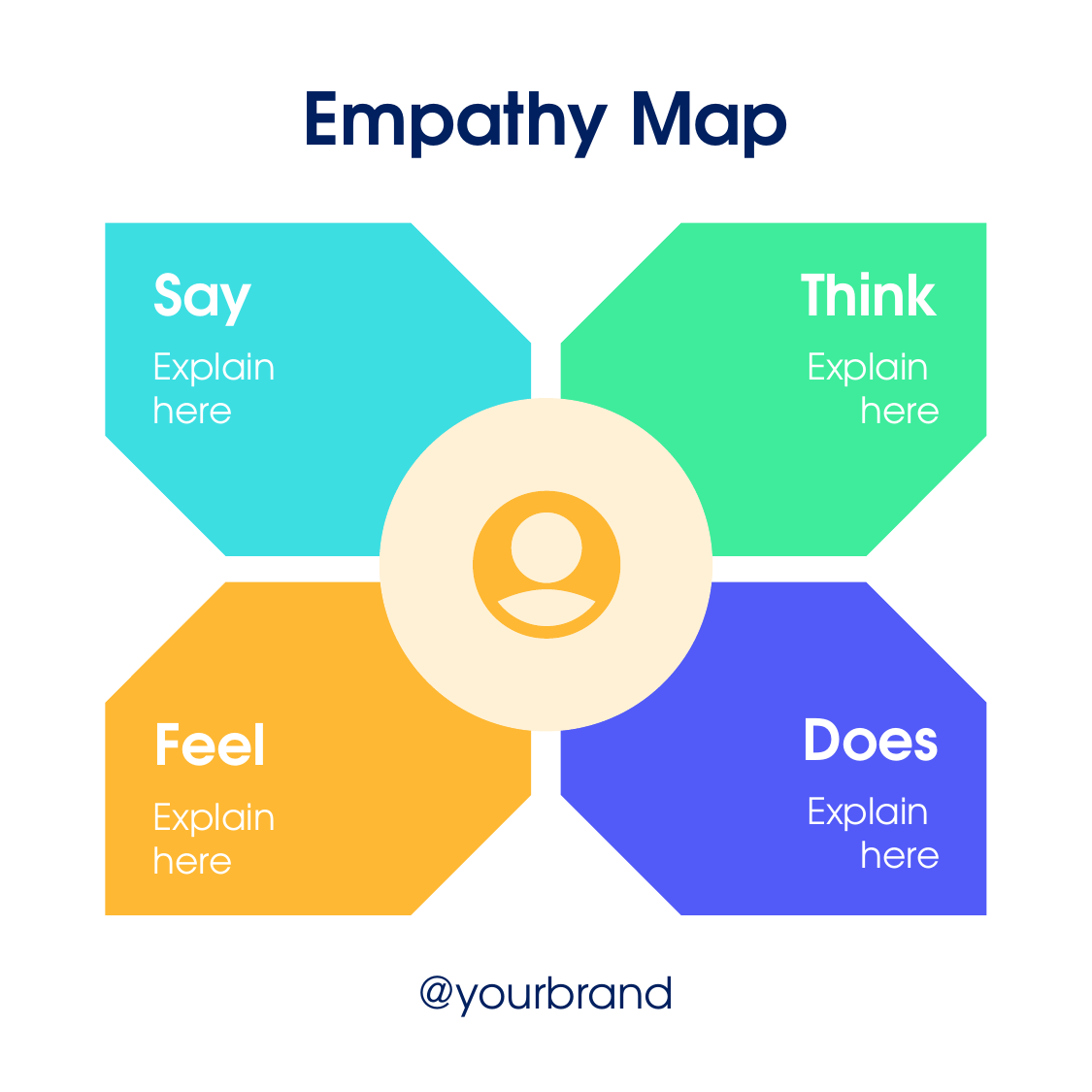

Empathy Map

Say
Think
Explain
here
Explain
here

Does
Feel
Explain
here
Explain
here
@yourbrand